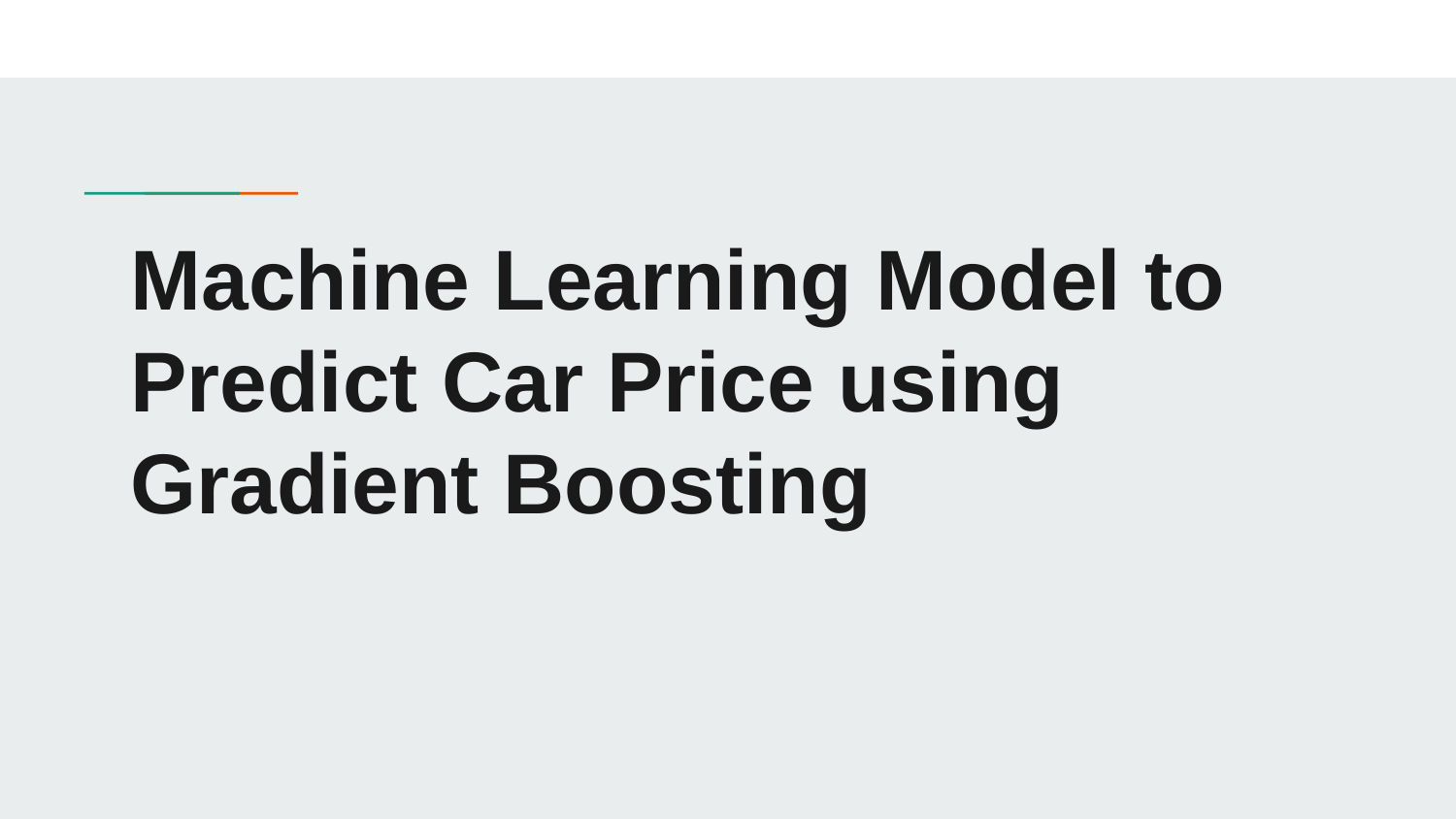

# Machine Learning Model to Predict Car Price using  Gradient Boosting